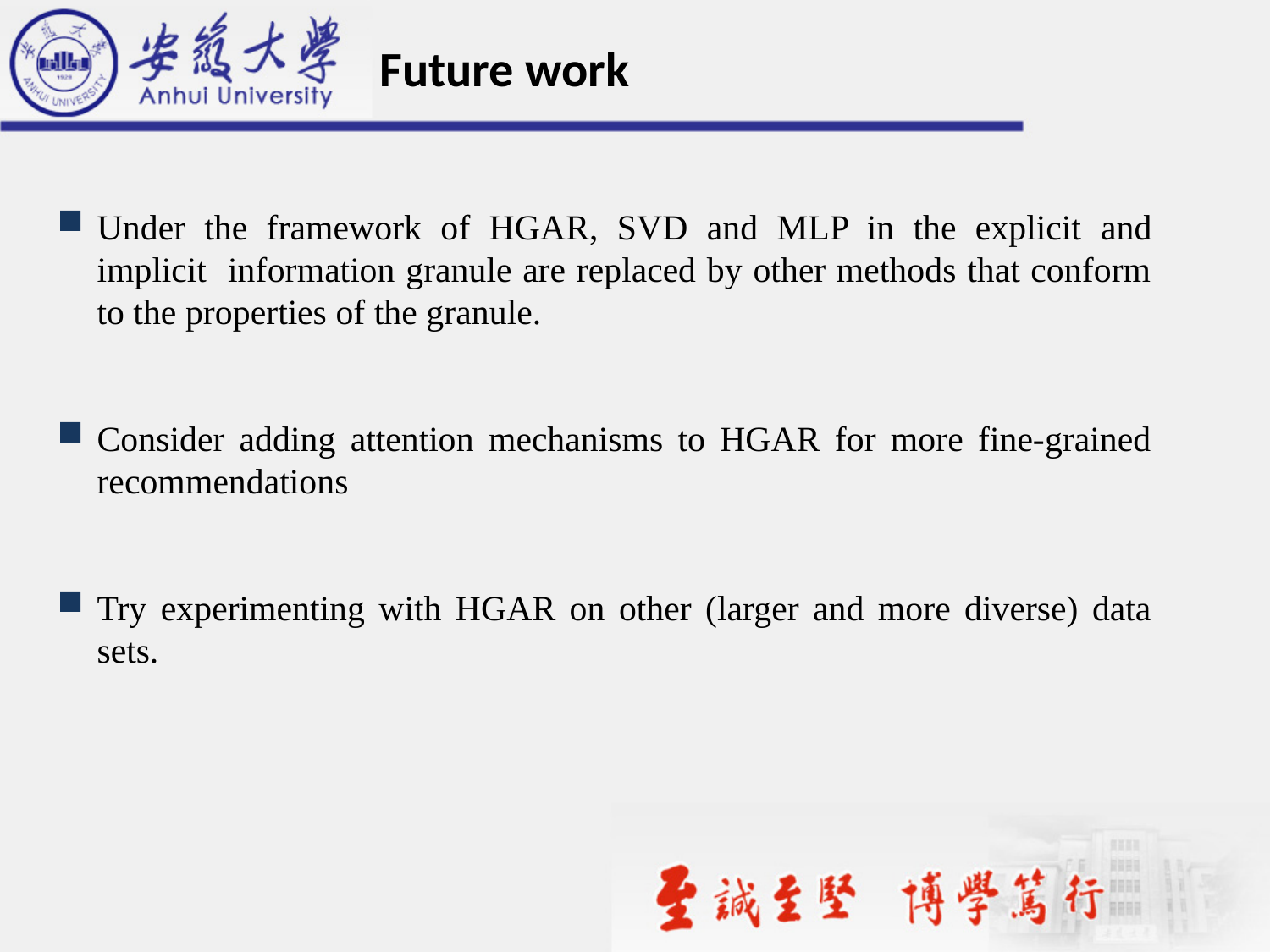

Future work
Under the framework of HGAR, SVD and MLP in the explicit and implicit  information granule are replaced by other methods that conform to the properties of the granule.

Consider adding attention mechanisms to HGAR for more fine-grained recommendations

Try experimenting with HGAR on other (larger and more diverse) data sets.

22